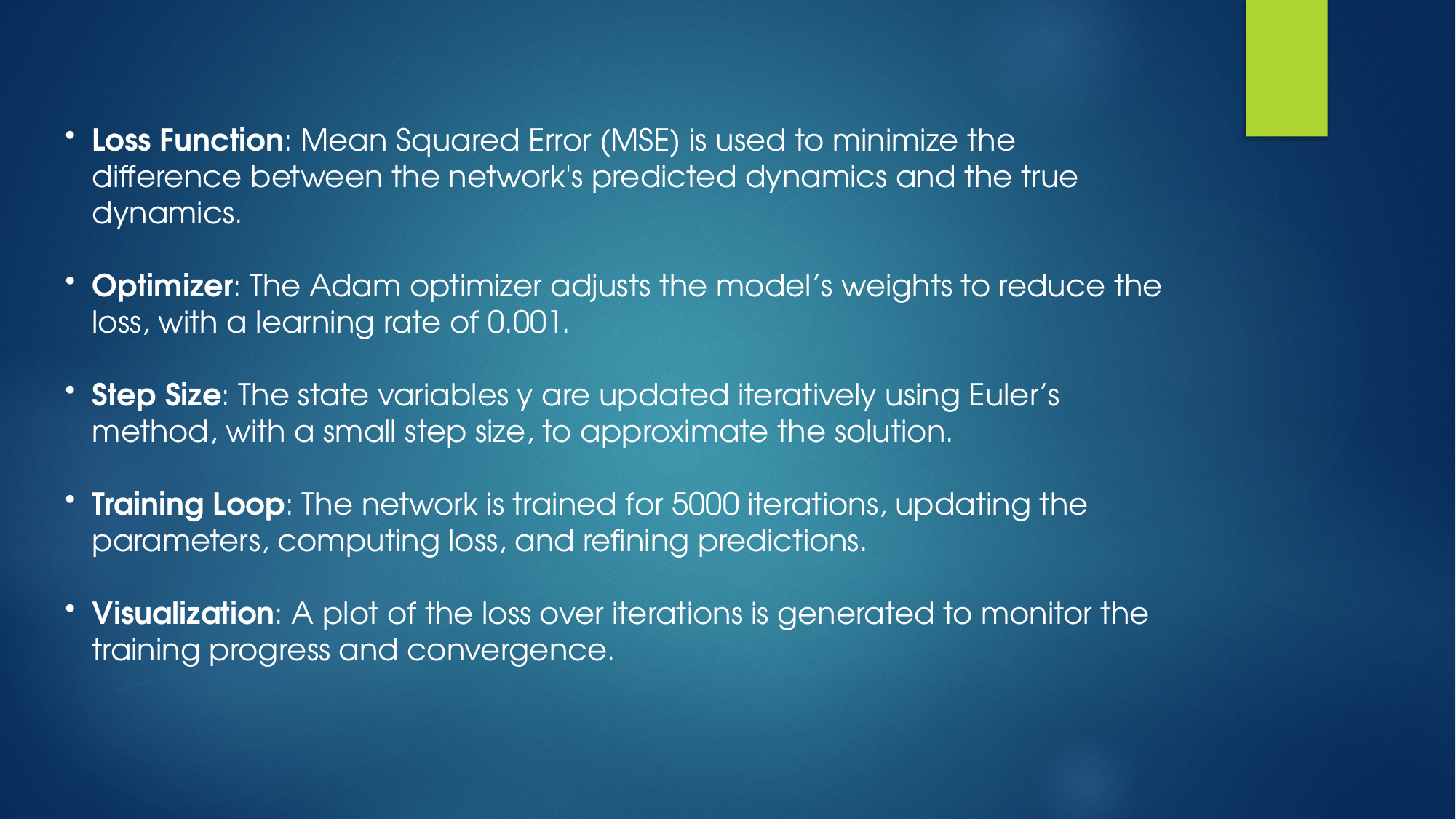

Loss Function: Mean Squared Error (MSE) is used to minimize the difference between the network's predicted dynamics and the true dynamics.

Optimizer: The Adam optimizer adjusts the model’s weights to reduce the loss, with a learning rate of 0.001.

Step Size: The state variables y are updated iteratively using Euler’s method, with a small step size, to approximate the solution.

Training Loop: The network is trained for 5000 iterations, updating the parameters, computing loss, and refining predictions.

Visualization: A plot of the loss over iterations is generated to monitor the training progress and convergence.